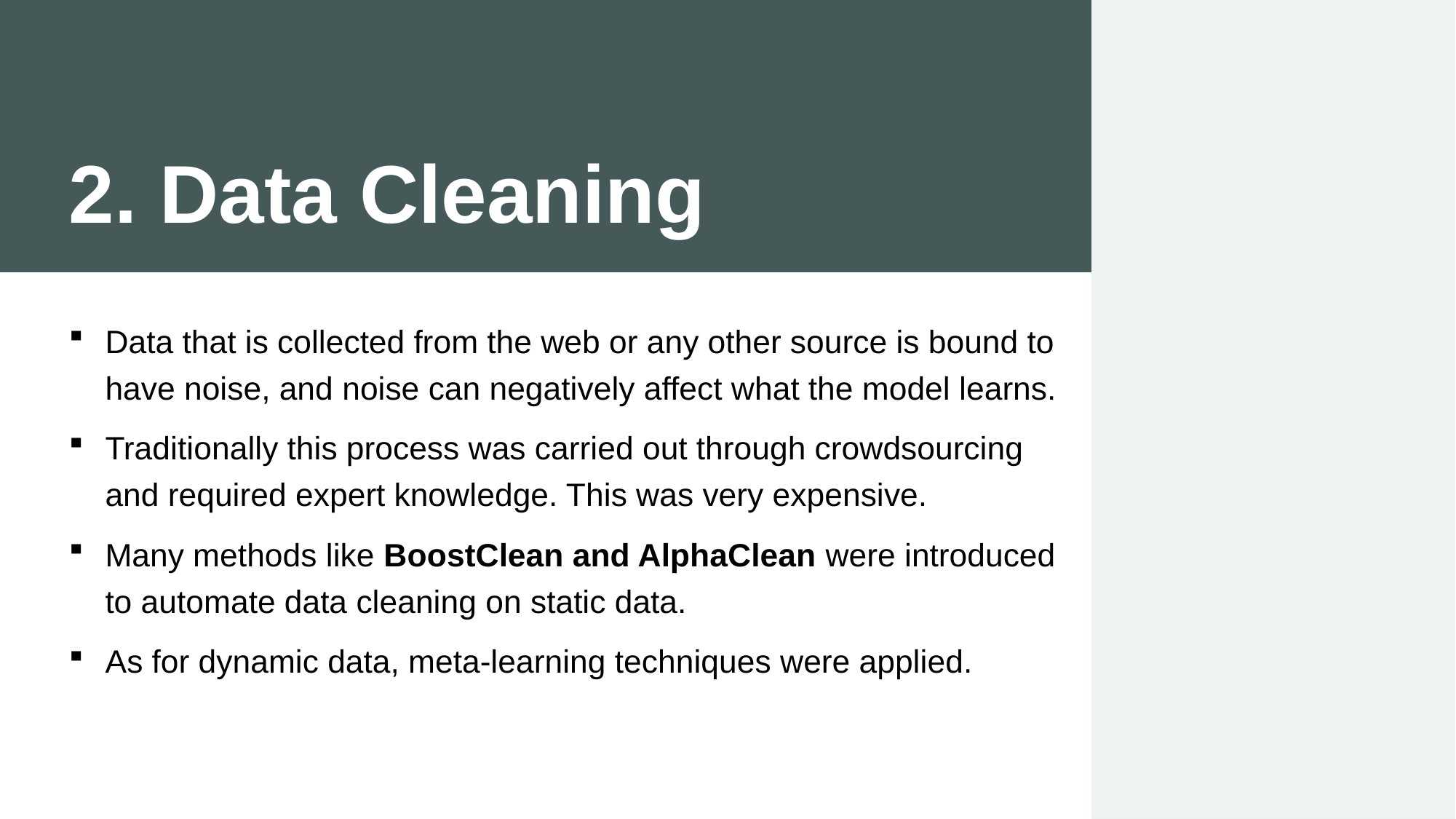

# 2. Data Cleaning
Data that is collected from the web or any other source is bound to have noise, and noise can negatively affect what the model learns.
Traditionally this process was carried out through crowdsourcing and required expert knowledge. This was very expensive.
Many methods like BoostClean and AlphaClean were introduced to automate data cleaning on static data.
As for dynamic data, meta-learning techniques were applied.